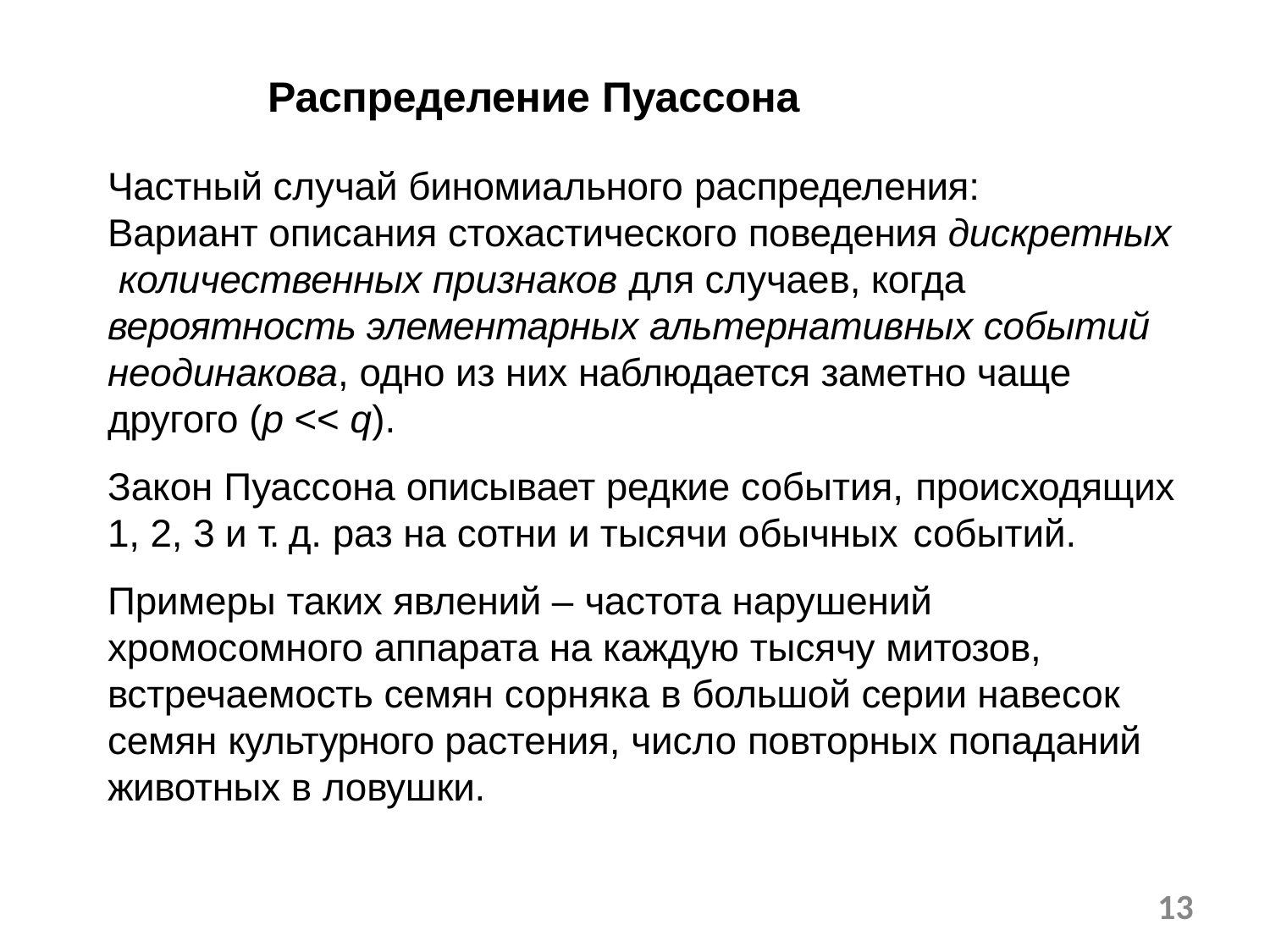

# Распределение Пуассона
Частный случай биномиального распределения:
Вариант описания стохастического поведения дискретных  количественных признаков для случаев, когда  вероятность элементарных альтернативных событий  неодинакова, одно из них наблюдается заметно чаще  другого (p << q).
Закон Пуассона описывает редкие события, происходящих
1, 2, 3 и т. д. раз на сотни и тысячи обычных событий.
Примеры таких явлений ­– частота нарушений  хромосомного аппарата на каждую тысячу митозов,  встречаемость семян сорняка в большой серии навесок  семян культурного растения, число повторных попаданий  животных в ловушки.
13